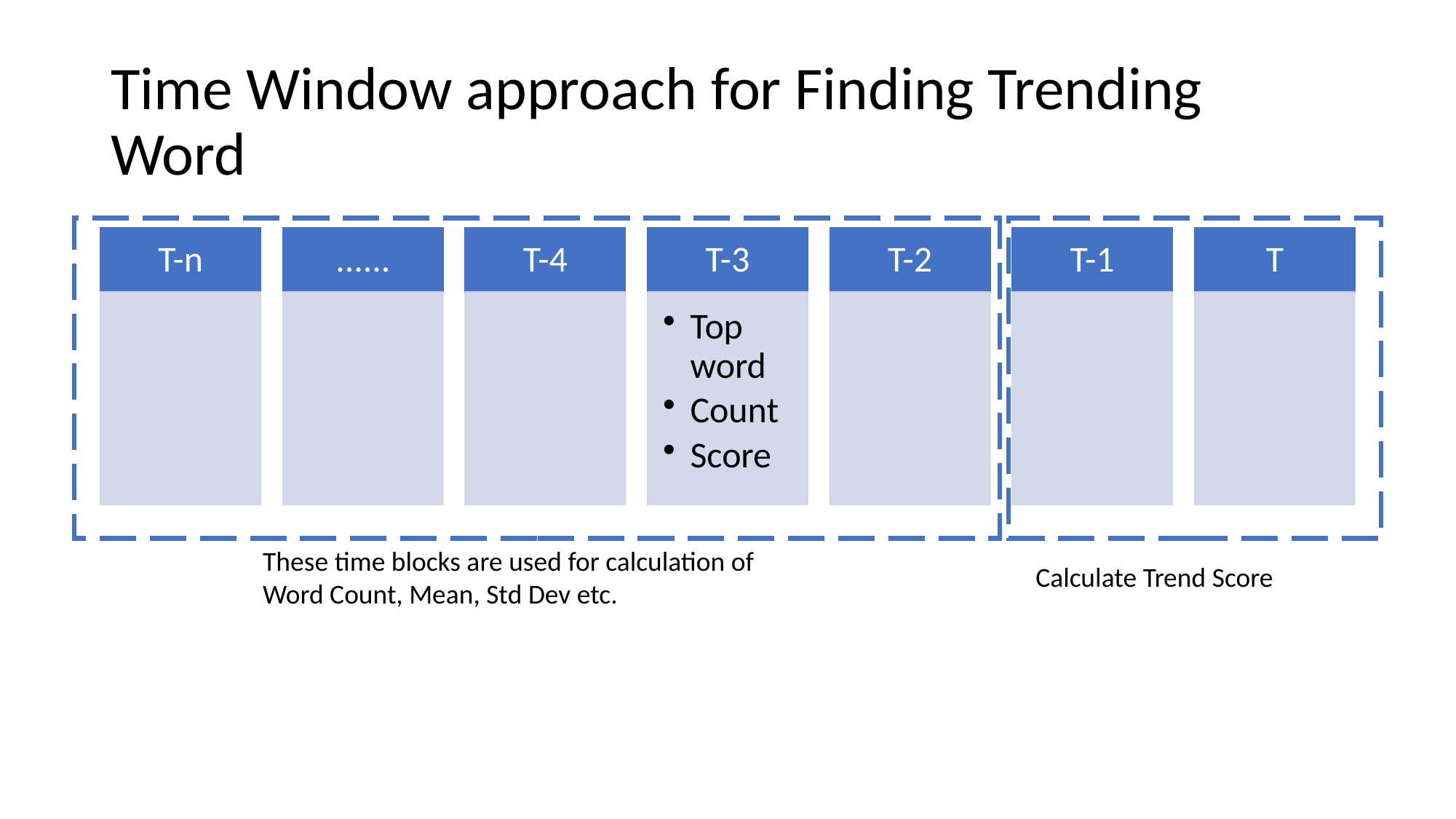

# Time Window approach for Finding Trending Word

T-n
......
T-4
T-3
Top word
Count
Score
T-2
T-1
T
These time blocks are used for calculation of Word Count, Mean, Std Dev etc.
Calculate Trend Score